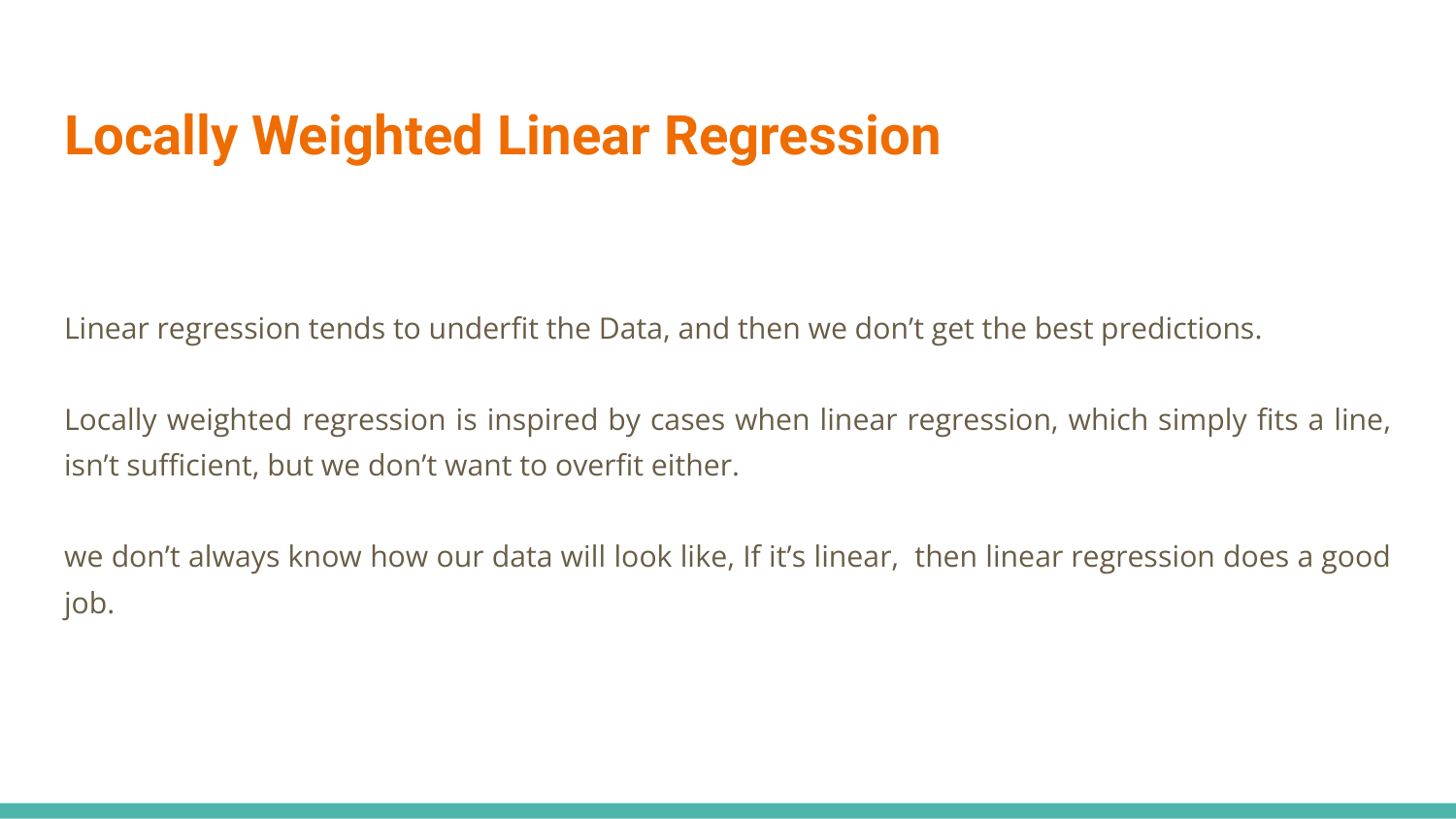

# Locally Weighted Linear Regression

Linear regression tends to underfit the Data, and then we don’t get the best predictions.

Locally weighted regression is inspired by cases when linear regression, which simply fits a line, isn’t sufficient, but we don’t want to overfit either.

we don’t always know how our data will look like, If it’s linear,  then linear regression does a good job.